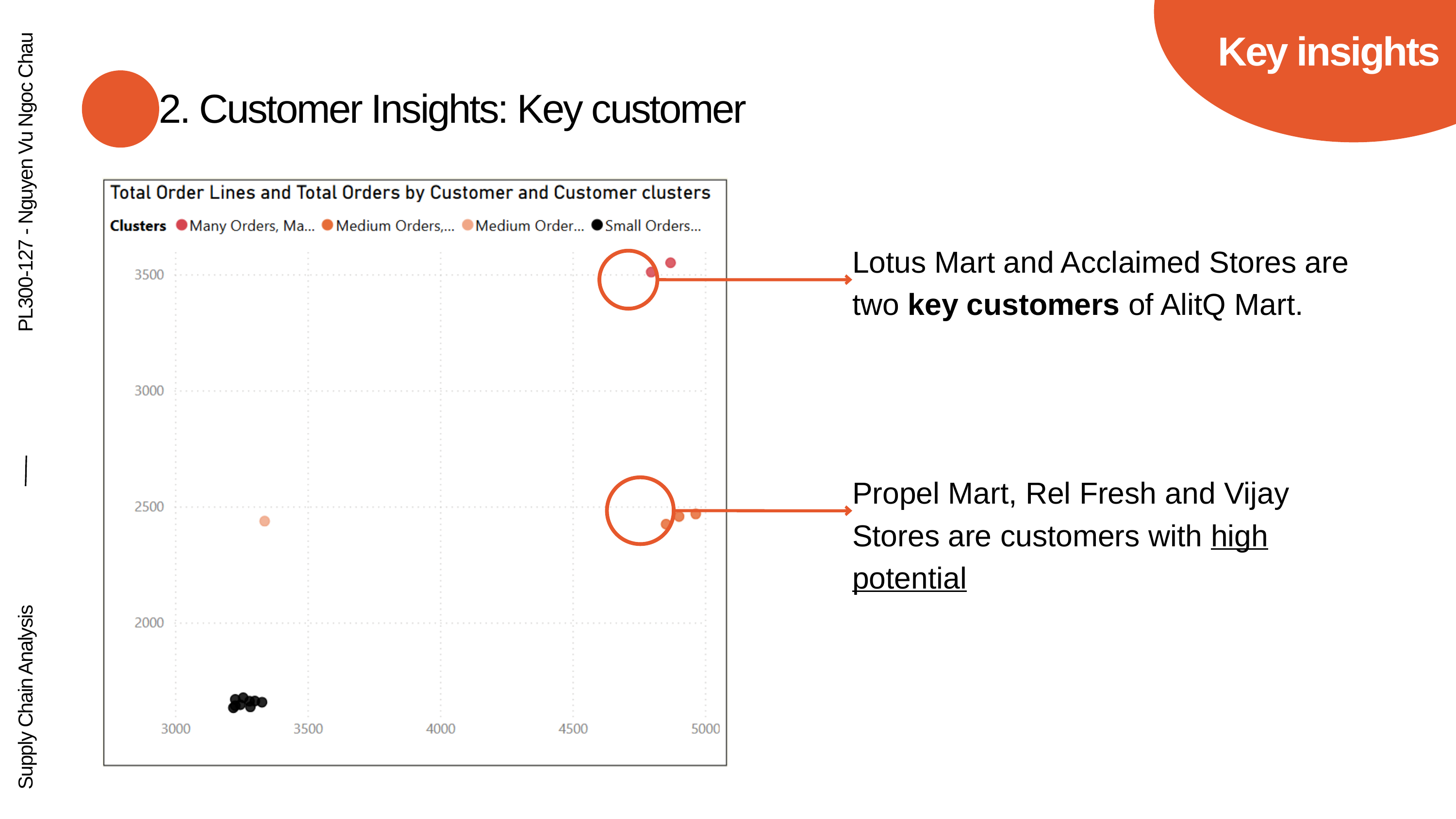

Key insights

2. Customer Insights: Key customer

PL300-127 - Nguyen Vu Ngoc Chau
Lotus Mart and Acclaimed Stores are two key customers of AlitQ Mart.

Propel Mart, Rel Fresh and Vijay Stores are customers with high potential

Supply Chain Analysis